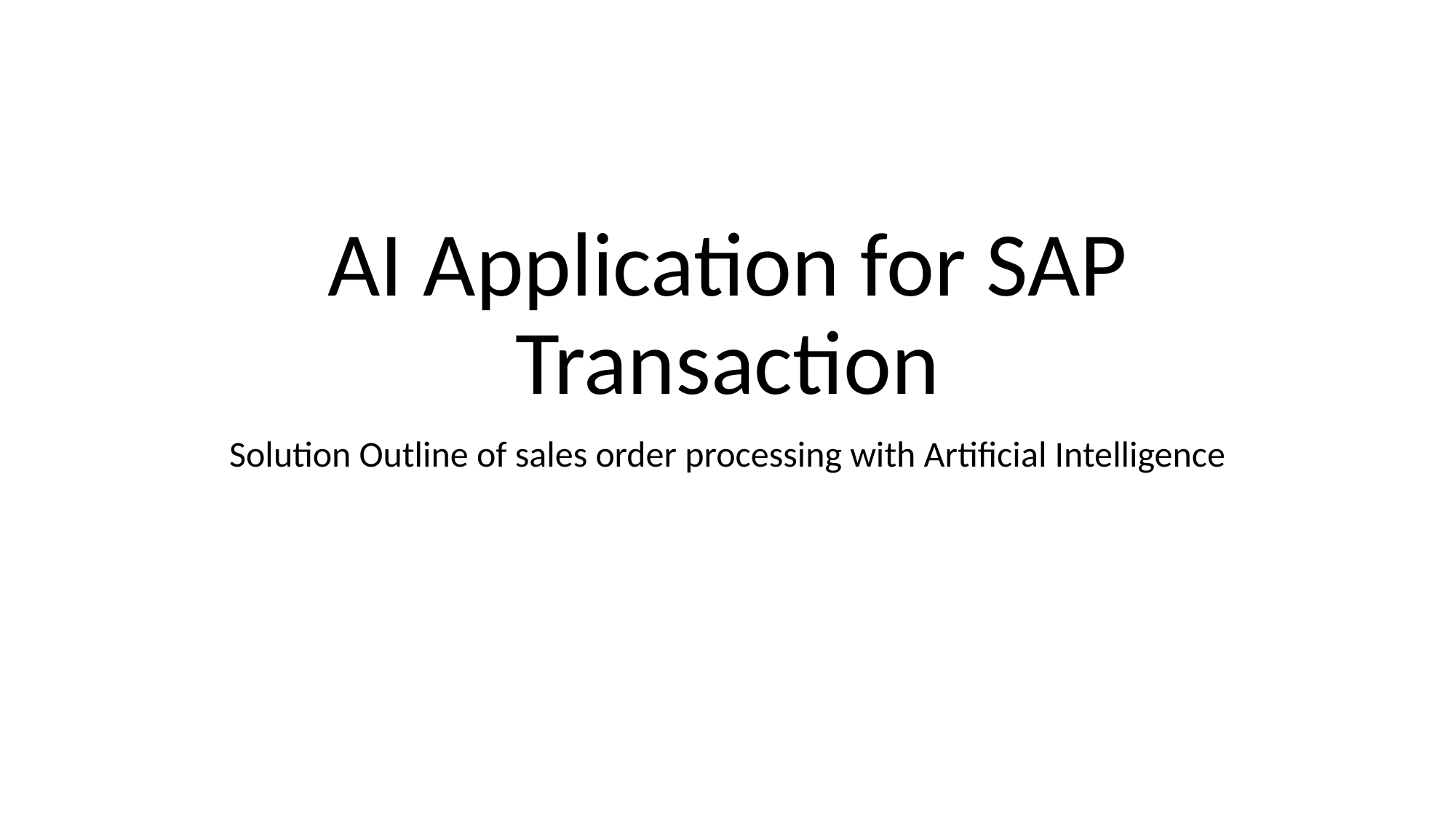

# AI Application for SAP Transaction
Solution Outline of sales order processing with Artificial Intelligence